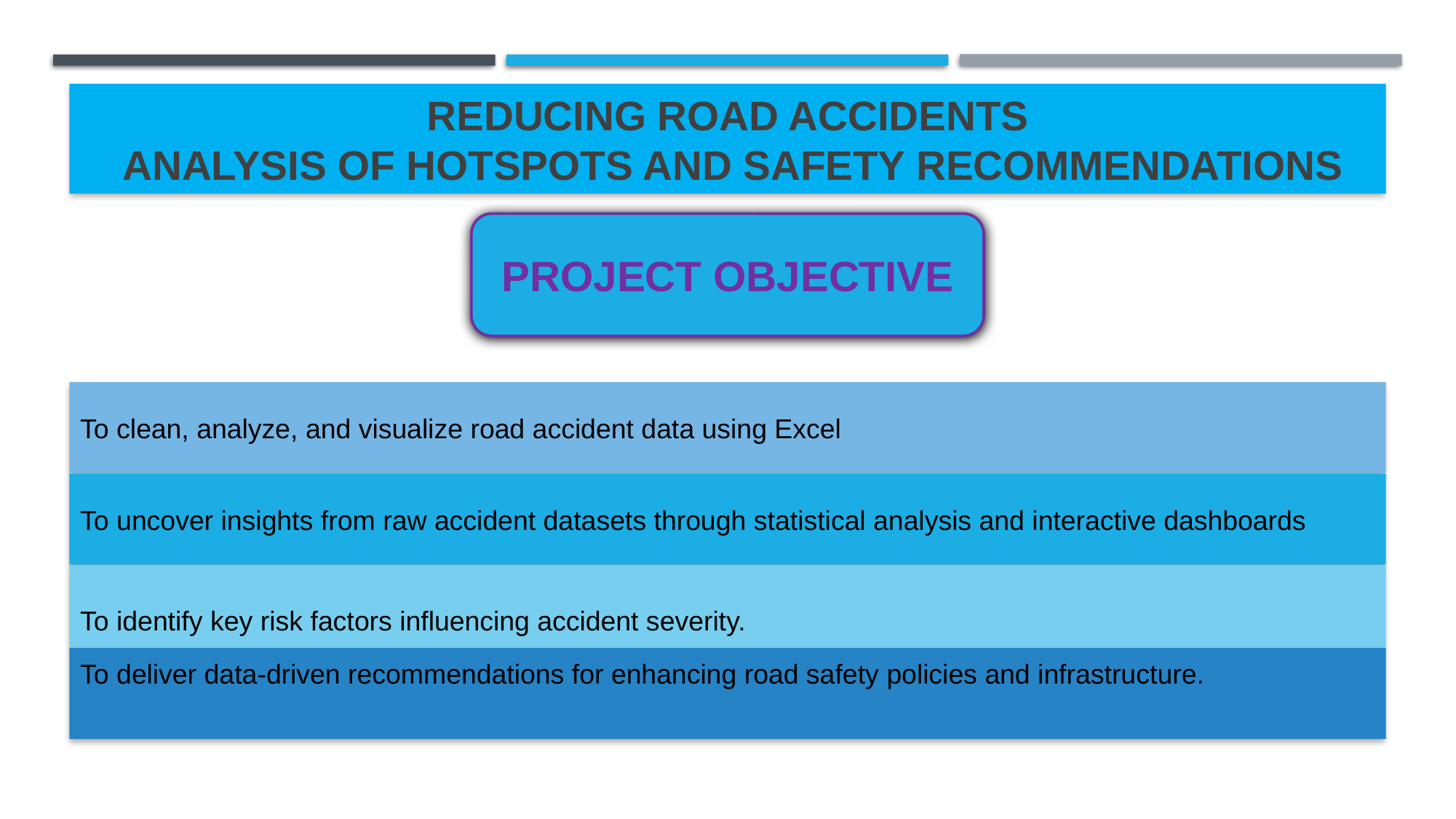

# Reducing Road Accidents Analysis of Hotspots and Safety Recommendations
PROJECT OBJECTIVE
To clean, analyze, and visualize road accident data using Excel
To uncover insights from raw accident datasets through statistical analysis and interactive dashboards

To identify key risk factors influencing accident severity.

To deliver data-driven recommendations for enhancing road safety policies and infrastructure.